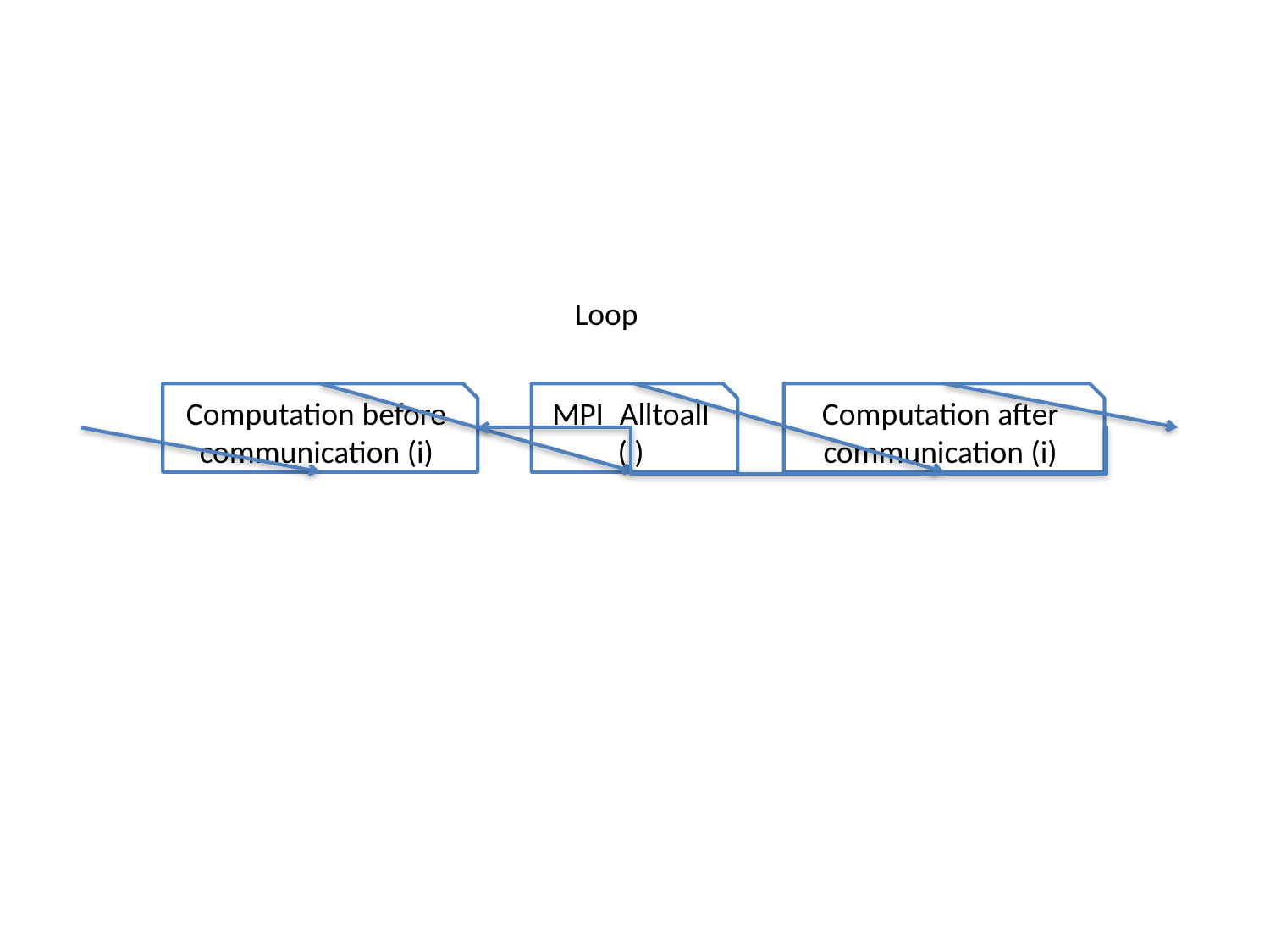

Loop
Computation before communication (i)
MPI_Alltoall (i)
Computation after communication (i)